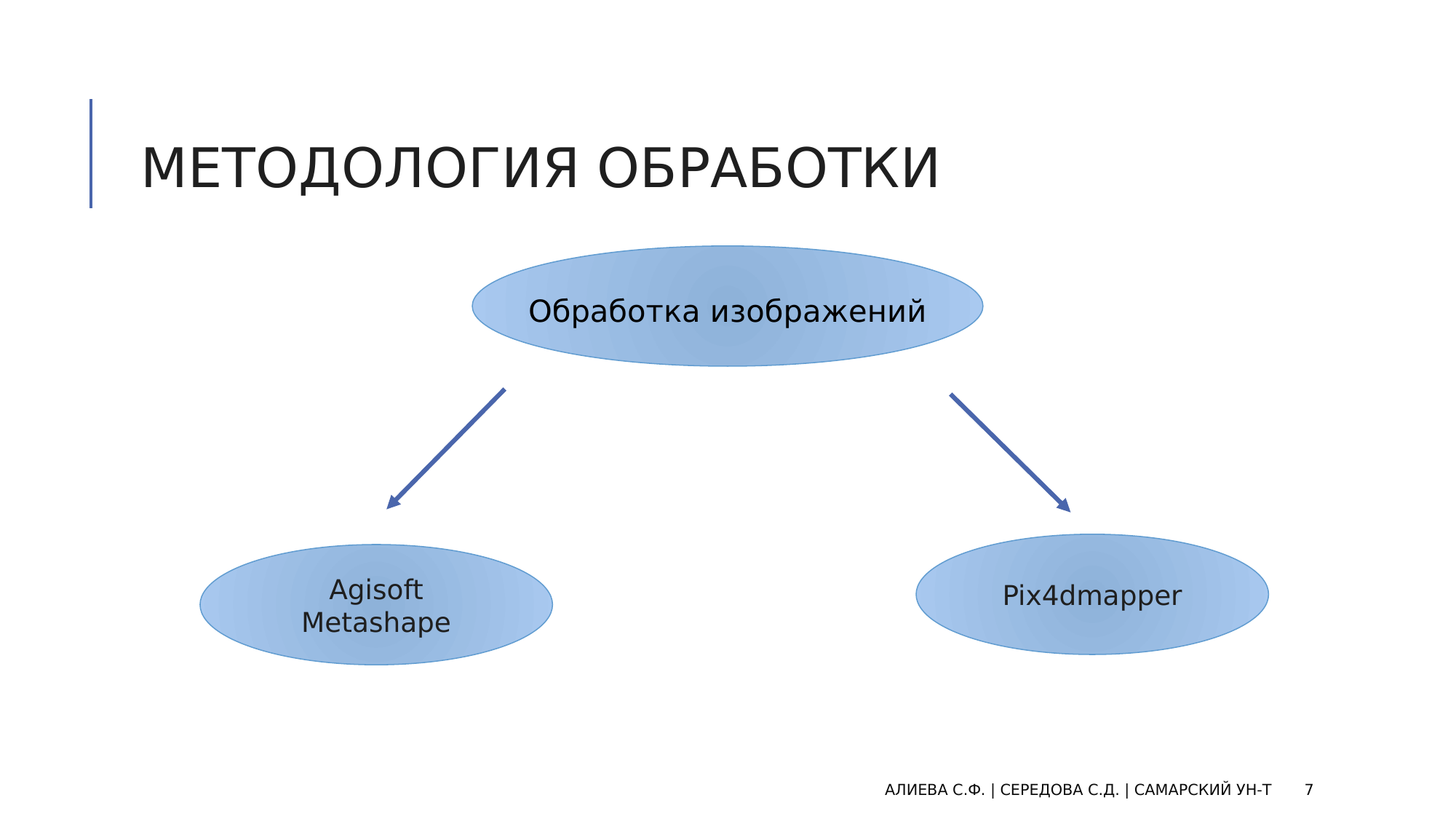

Методология обработки

Обработка изображений
Pix4dmapper
Agisoft Metashape
АЛИЕВА С.Ф. | СЕРЕДОВА С.Д. | САМАРСКИЙ УН-Т
7